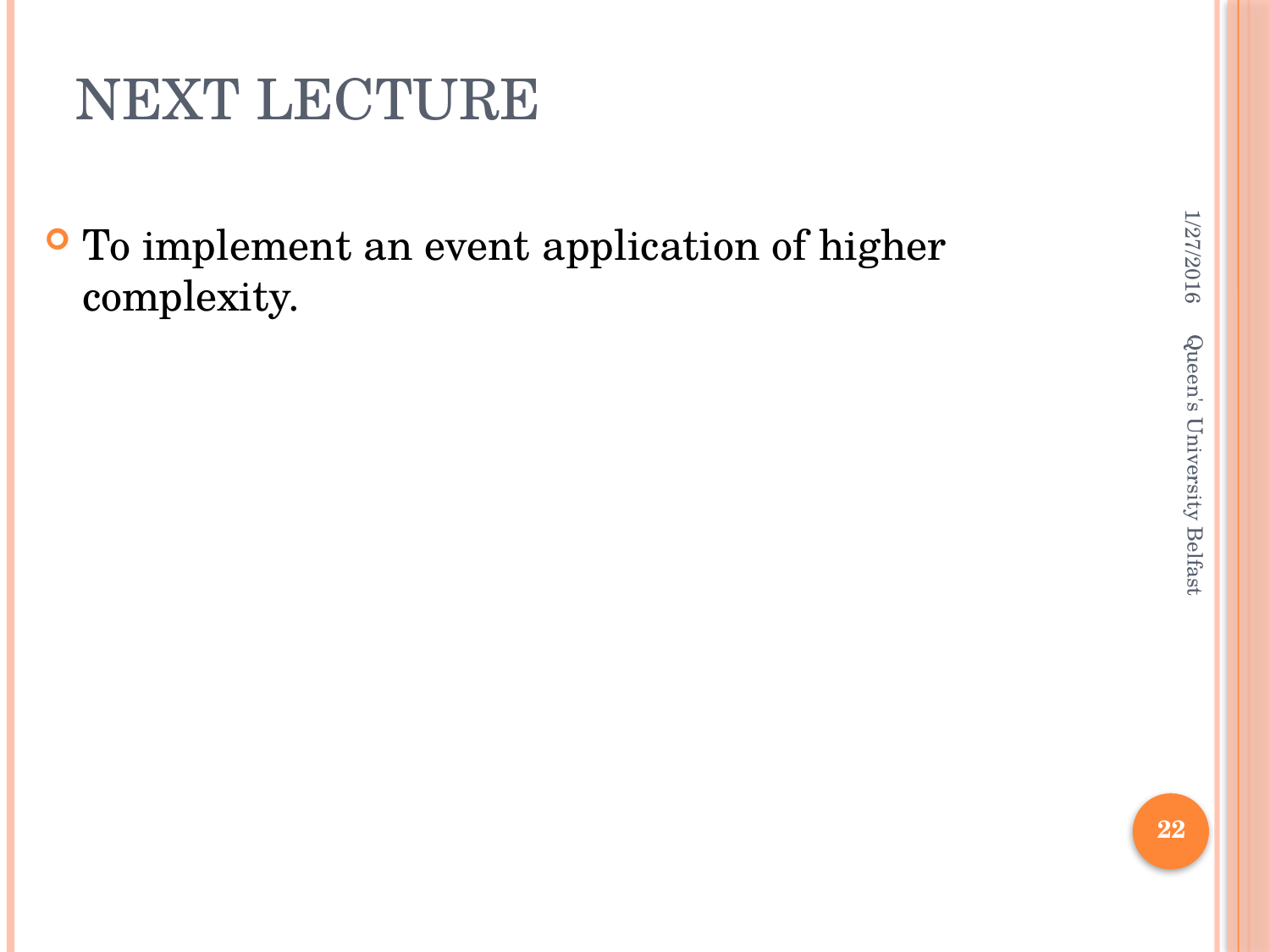

# next lecture
1/27/2016
To implement an event application of higher complexity.

Queen's University Belfast
22